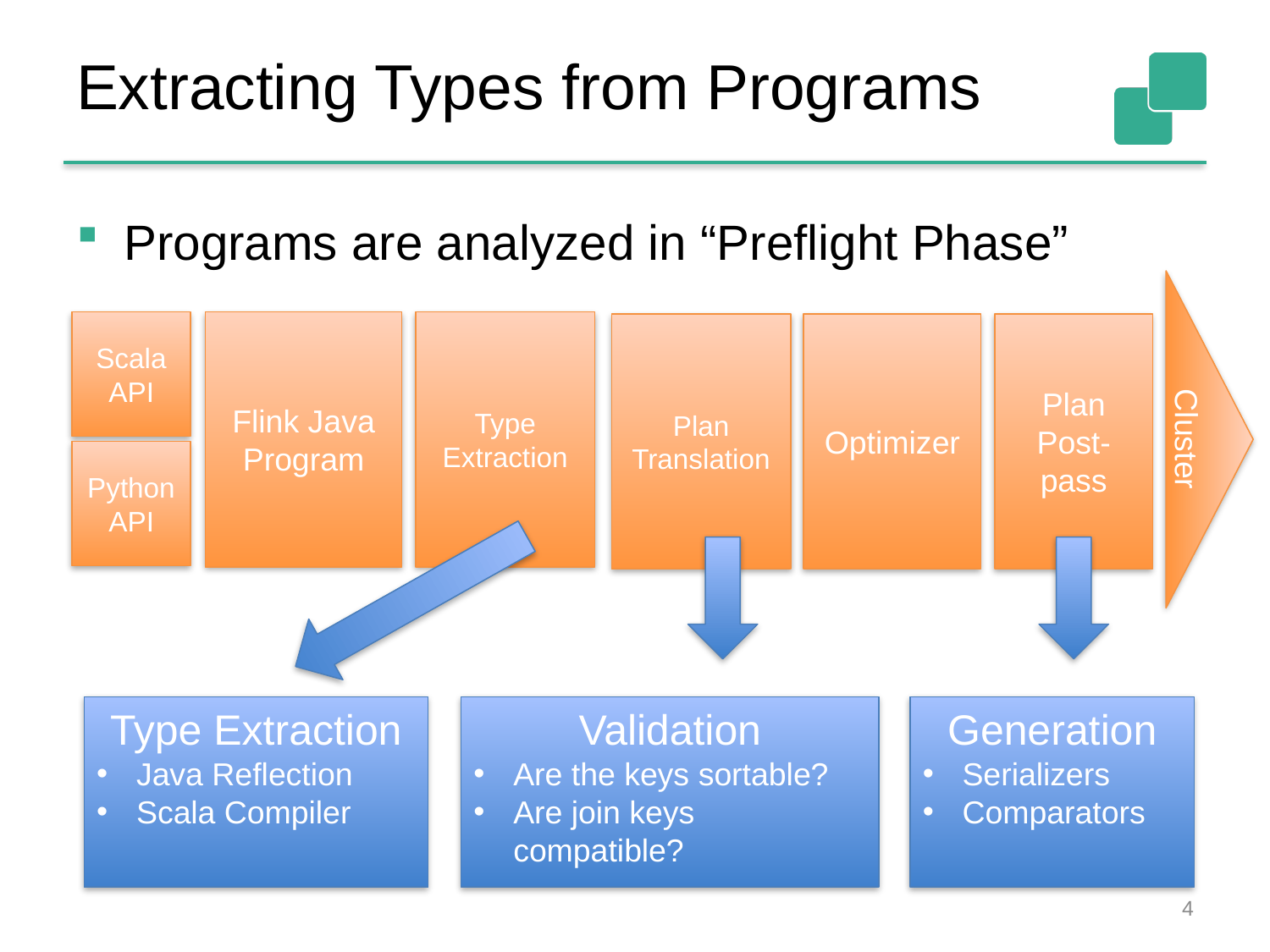

# Extracting Types from Programs
Programs are analyzed in “Preflight Phase”
Scala API
Flink Java Program
Type Extraction
Plan Translation
Optimizer
Plan Post-pass
Cluster
Python API

Type Extraction
Java Reflection
Scala Compiler
Validation
Are the keys sortable?
Are join keys compatible?
Generation
Serializers
Comparators
4